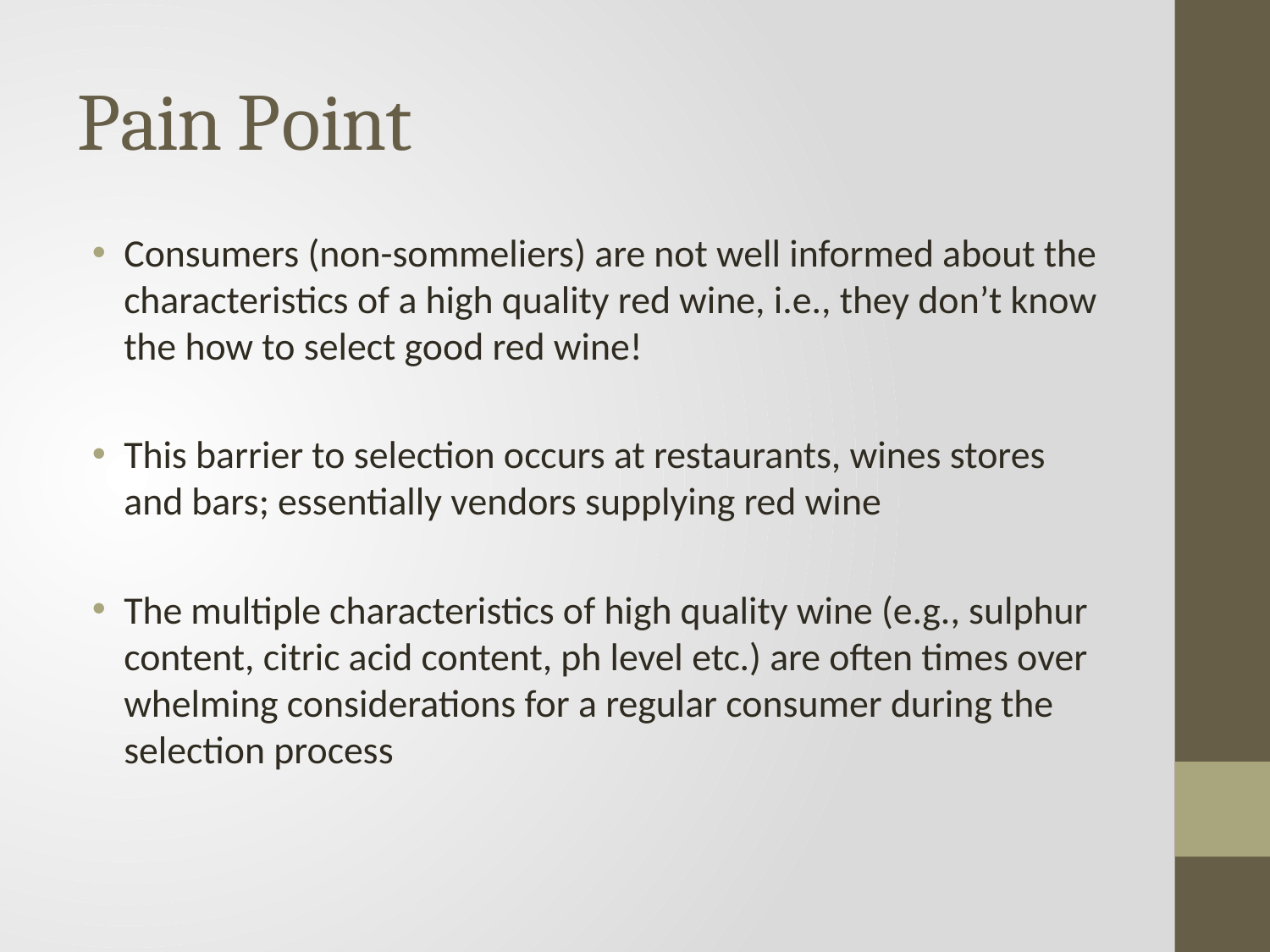

# Pain Point
Consumers (non-sommeliers) are not well informed about the characteristics of a high quality red wine, i.e., they don’t know the how to select good red wine!

This barrier to selection occurs at restaurants, wines stores and bars; essentially vendors supplying red wine

The multiple characteristics of high quality wine (e.g., sulphur content, citric acid content, ph level etc.) are often times over whelming considerations for a regular consumer during the selection process